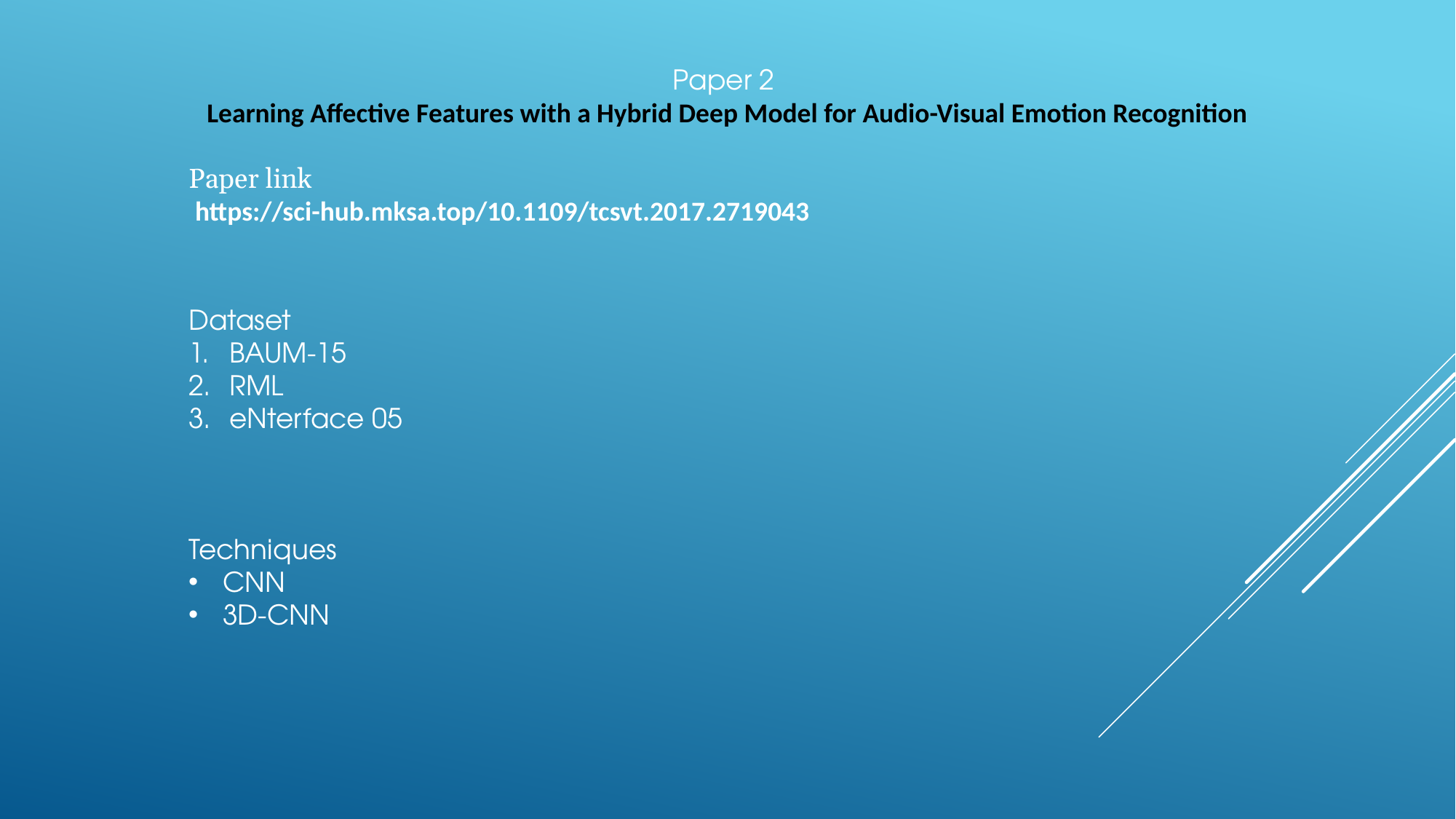

Paper 2
Learning Affective Features with a Hybrid Deep Model for Audio-Visual Emotion Recognition

Paper link
 https://sci-hub.mksa.top/10.1109/tcsvt.2017.2719043

Dataset
BAUM-15
RML
eNterface 05

Techniques
CNN
3D-CNN